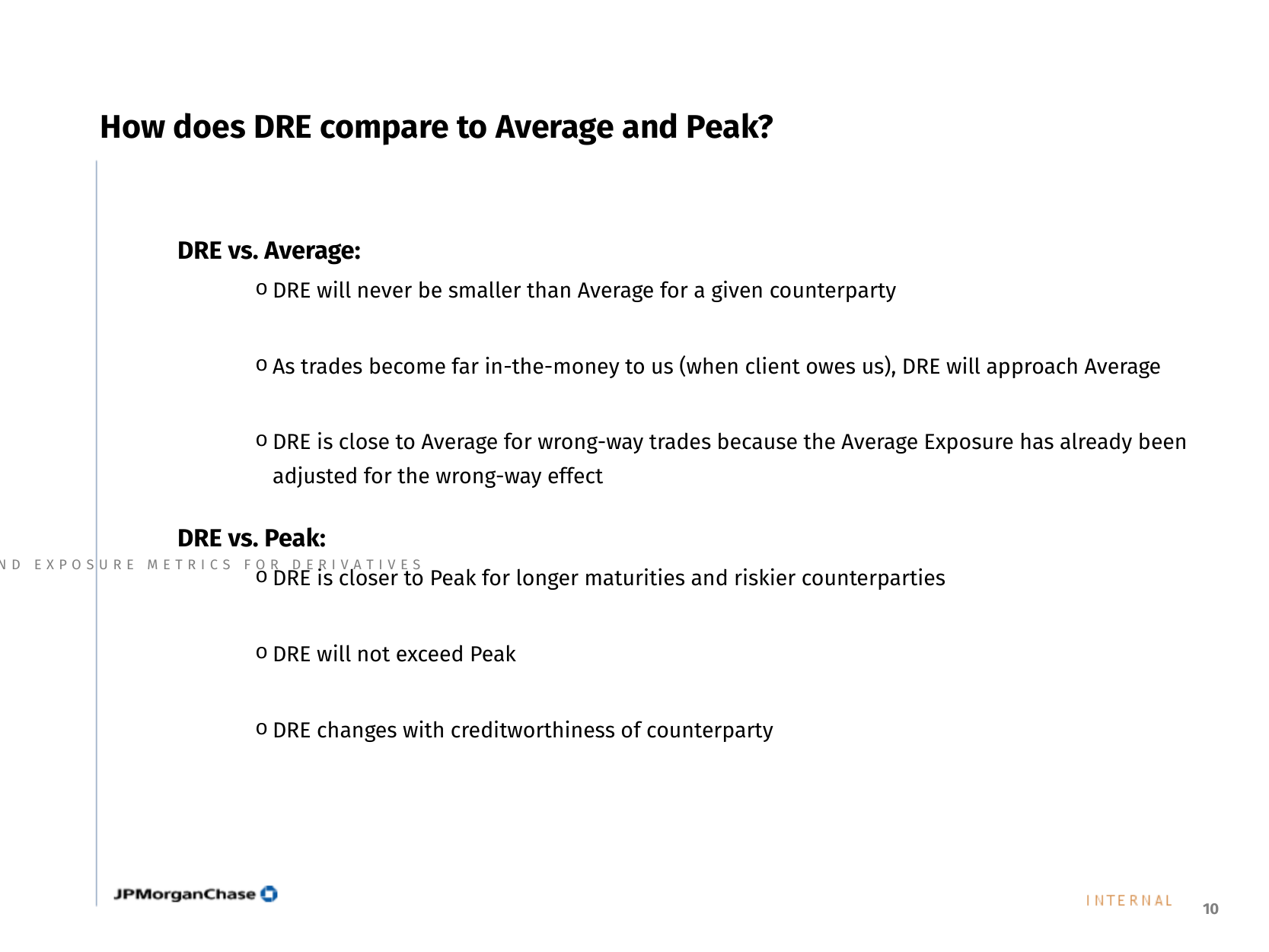

# How does DRE compare to Average and Peak?
DRE vs. Average:
DRE will never be smaller than Average for a given counterparty

As trades become far in-the-money to us (when client owes us), DRE will approach Average

DRE is close to Average for wrong-way trades because the Average Exposure has already been adjusted for the wrong-way effect
DRE vs. Peak:
DRE is closer to Peak for longer maturities and riskier counterparties

DRE will not exceed Peak

DRE changes with creditworthiness of counterparty

P O R T F O L I O   S O L U T I O N S   A N D   E X P O S U R E   M E T R I C S   F O R   D E R I V A T I V E S
10